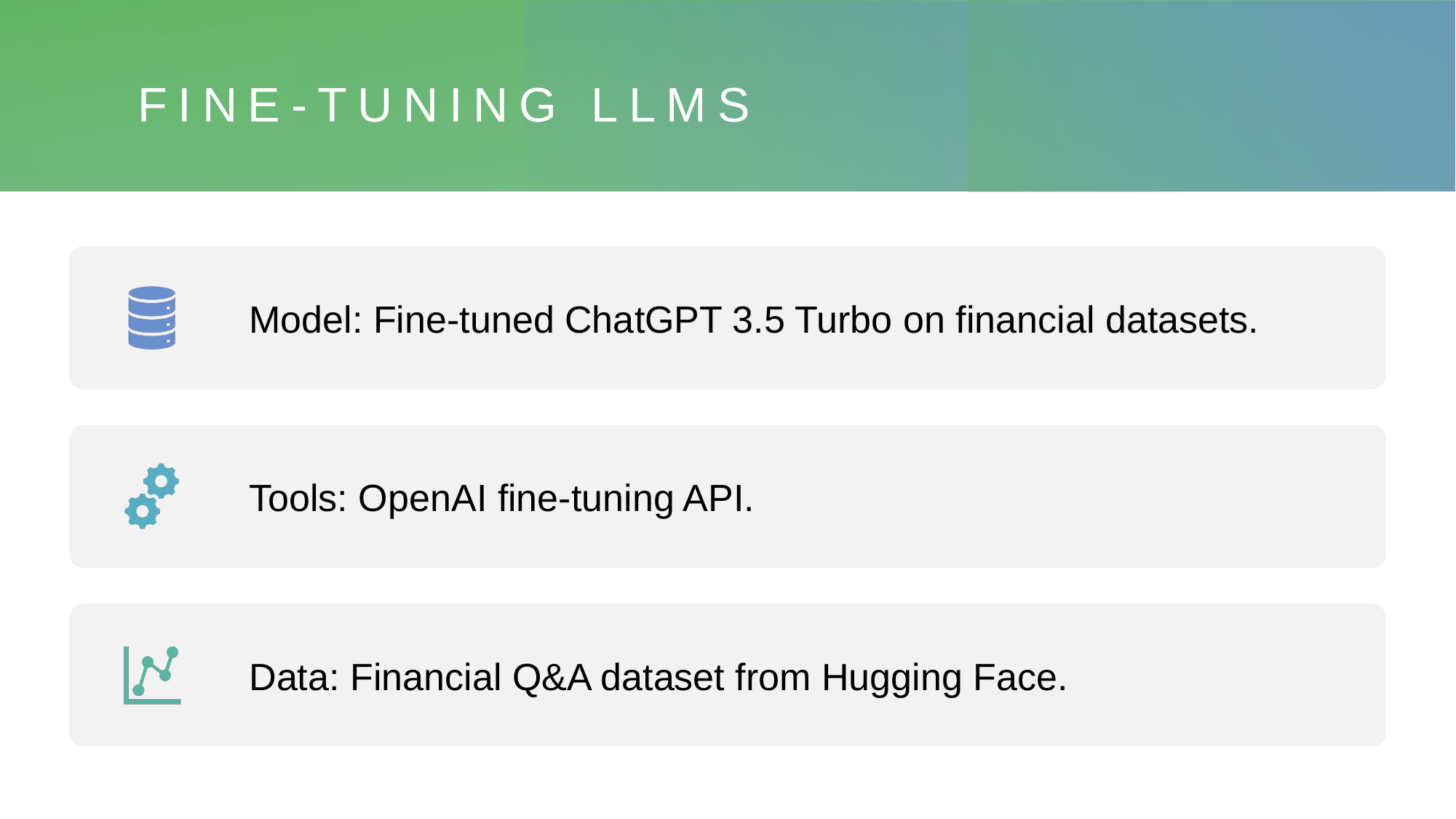

# Fine-Tuning LLMs
Model: Fine-tuned ChatGPT 3.5 Turbo on financial datasets.
Tools: OpenAI fine-tuning API.
Data: Financial Q&A dataset from Hugging Face.